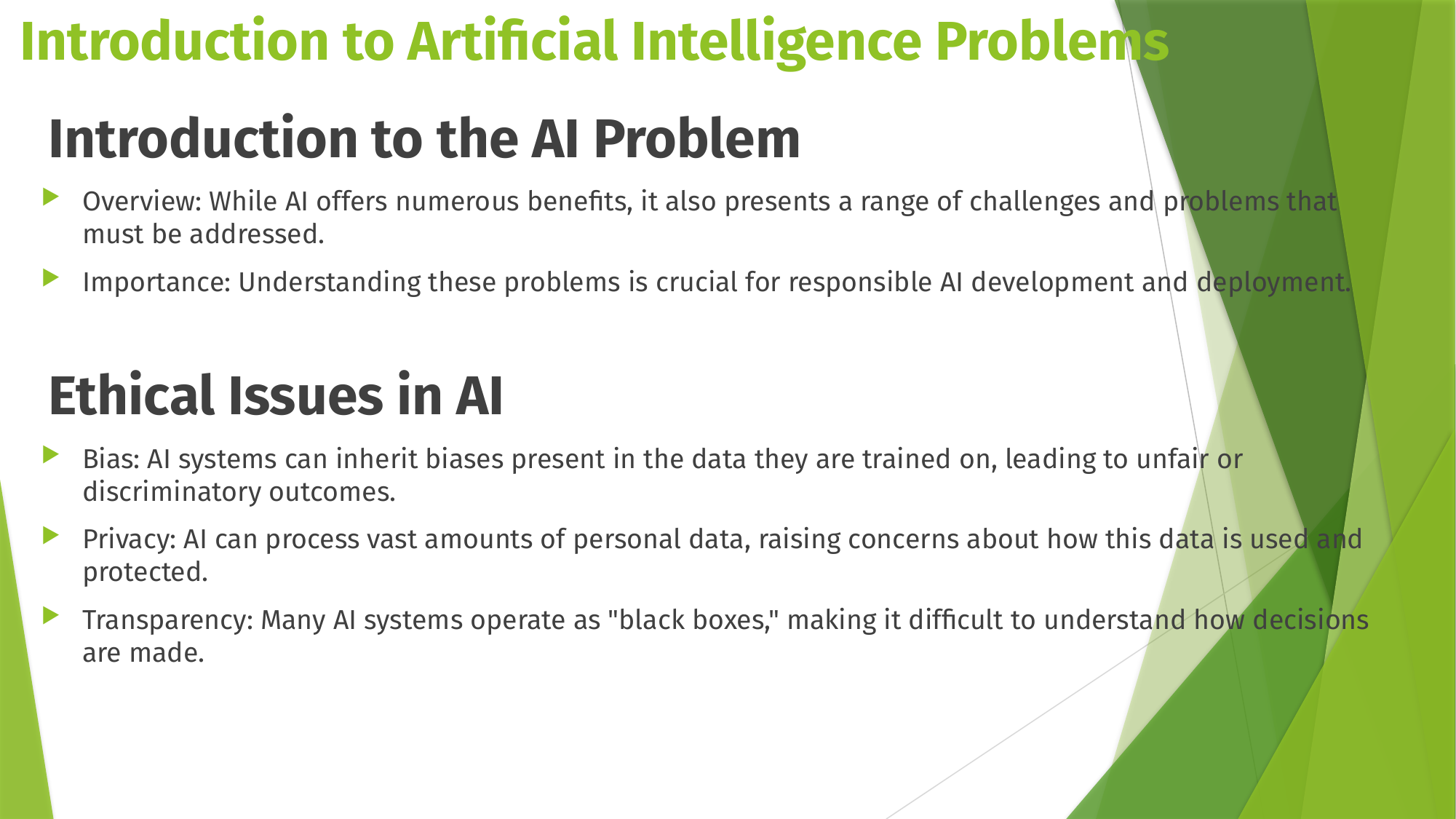

# Introduction to Artificial Intelligence Problems
 Introduction to the AI Problem
Overview: While AI offers numerous benefits, it also presents a range of challenges and problems that must be addressed.
Importance: Understanding these problems is crucial for responsible AI development and deployment.

 Ethical Issues in AI
Bias: AI systems can inherit biases present in the data they are trained on, leading to unfair or discriminatory outcomes.
Privacy: AI can process vast amounts of personal data, raising concerns about how this data is used and protected.
Transparency: Many AI systems operate as "black boxes," making it difficult to understand how decisions are made.